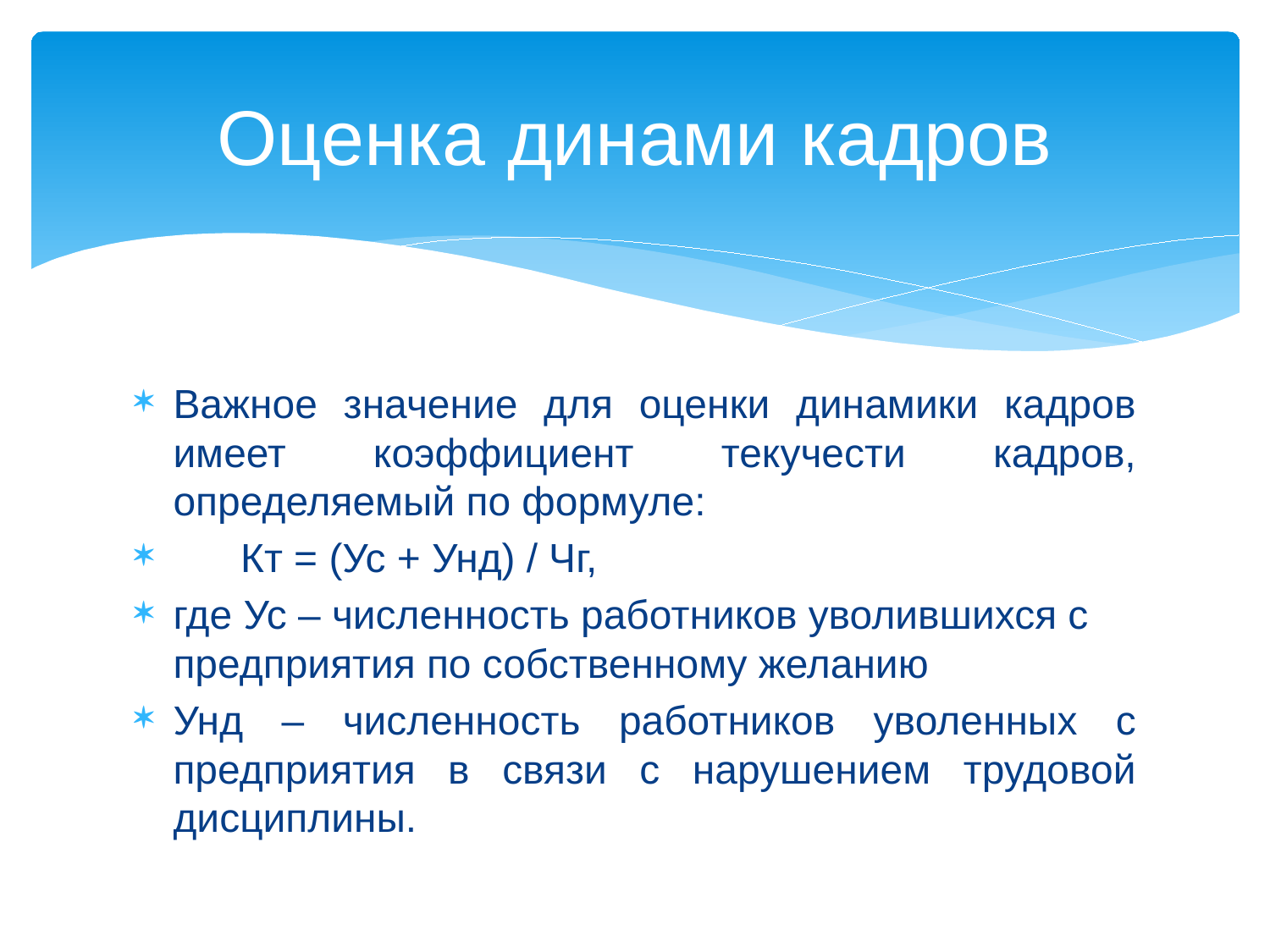

# Оценка динами кадров
Важное значение для оценки динамики кадров имеет коэффициент текучести кадров, определяемый по формуле:
      Кт = (Ус + Унд) / Чг,
где Ус – численность работников уволившихся с предприятия по собственному желанию
Унд – численность работников уволенных с предприятия в связи с нарушением трудовой дисциплины.